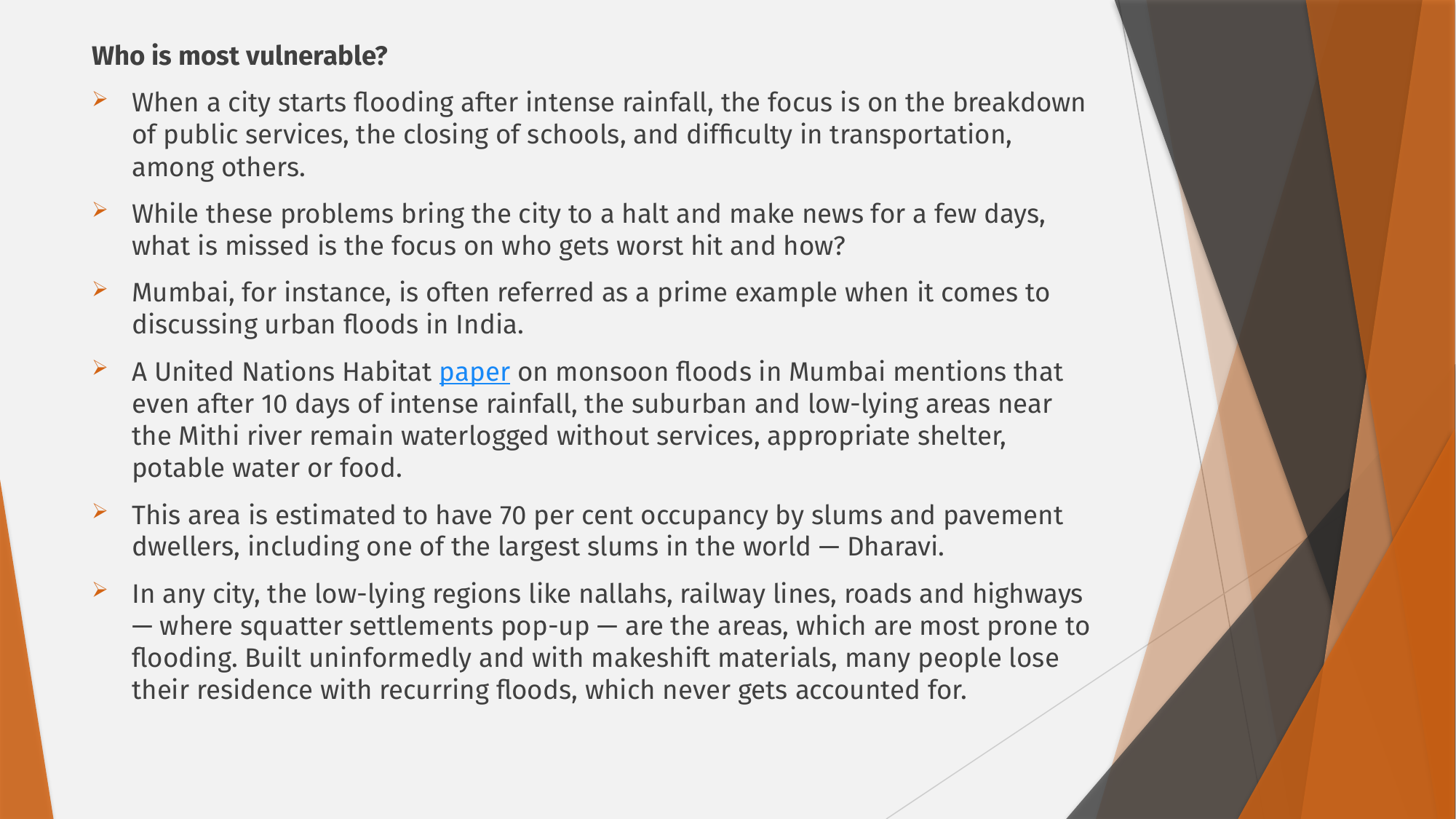

Who is most vulnerable?
When a city starts flooding after intense rainfall, the focus is on the breakdown of public services, the closing of schools, and difficulty in transportation, among others.
While these problems bring the city to a halt and make news for a few days, what is missed is the focus on who gets worst hit and how?
Mumbai, for instance, is often referred as a prime example when it comes to discussing urban floods in India.
A United Nations Habitat paper on monsoon floods in Mumbai mentions that even after 10 days of intense rainfall, the suburban and low-lying areas near the Mithi river remain waterlogged without services, appropriate shelter, potable water or food.
This area is estimated to have 70 per cent occupancy by slums and pavement dwellers, including one of the largest slums in the world — Dharavi.
In any city, the low-lying regions like nallahs, railway lines, roads and highways — where squatter settlements pop-up — are the areas, which are most prone to flooding. Built uninformedly and with makeshift materials, many people lose their residence with recurring floods, which never gets accounted for.